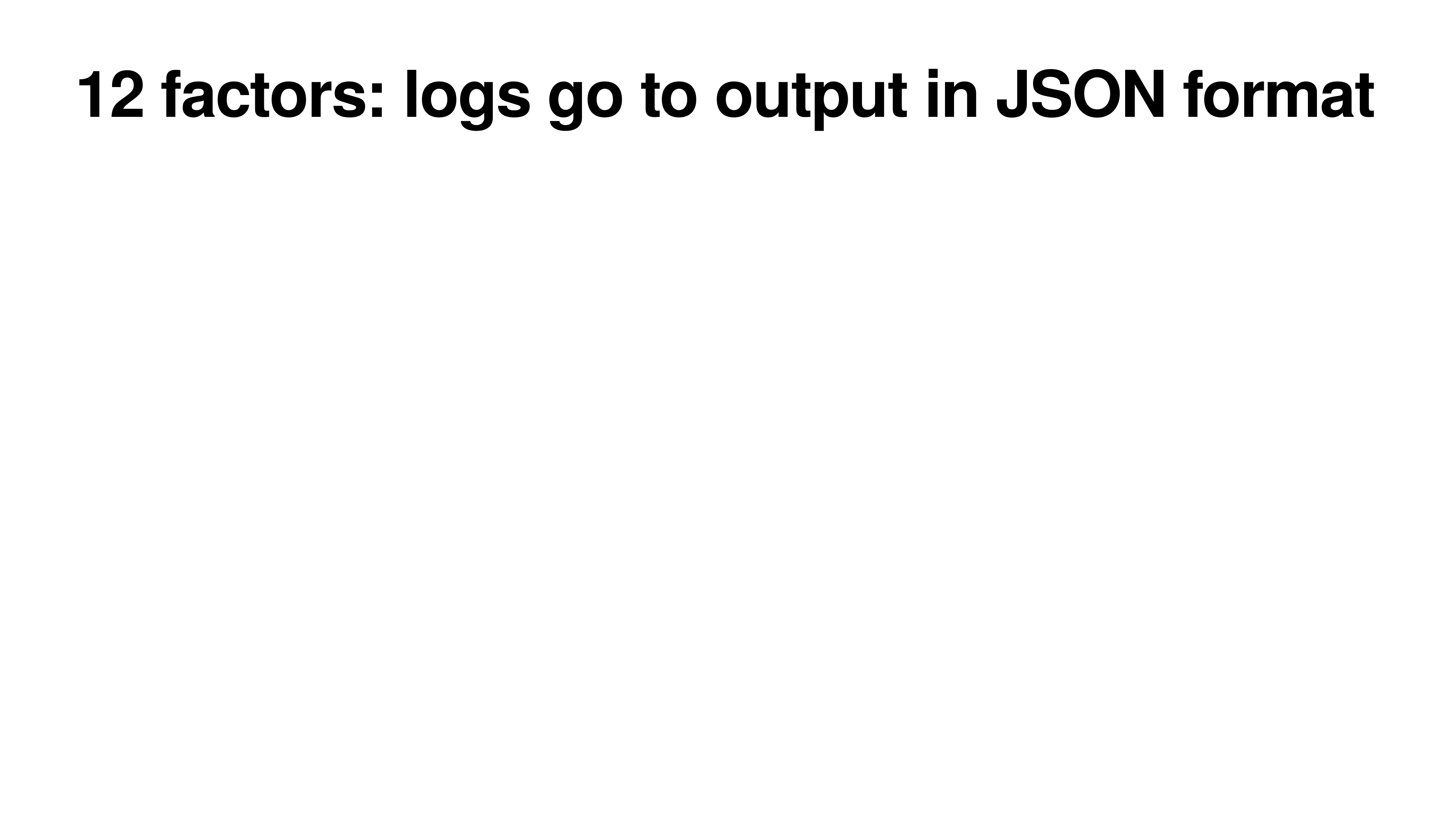

# 12 factors: logs go to output in JSON format